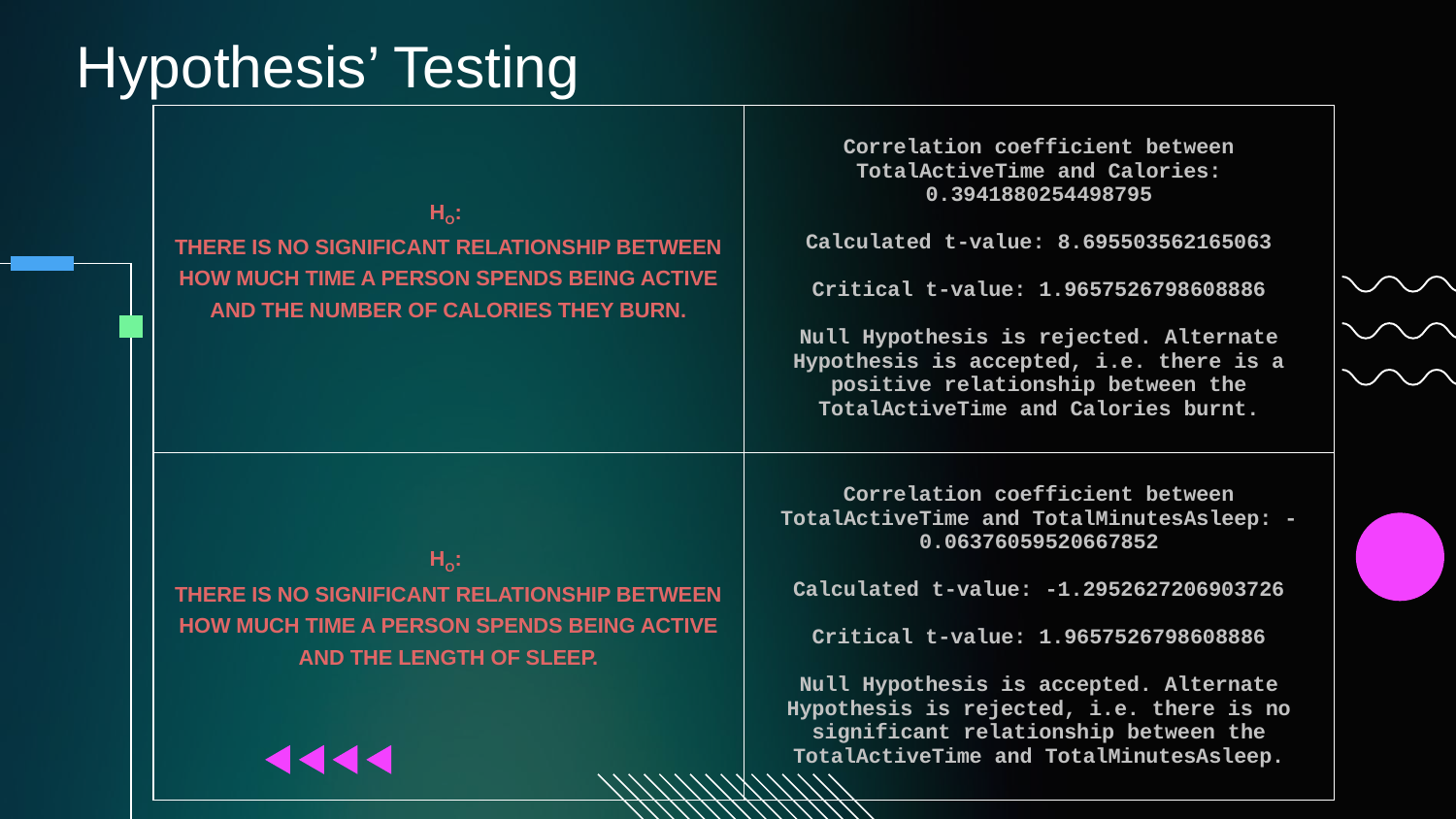

# Hypothesis’ Testing
| HO: THERE IS NO SIGNIFICANT RELATIONSHIP BETWEEN HOW MUCH TIME A PERSON SPENDS BEING ACTIVE AND THE NUMBER OF CALORIES THEY BURN. | Correlation coefficient between TotalActiveTime and Calories: 0.3941880254498795 Calculated t-value: 8.695503562165063 Critical t-value: 1.9657526798608886 Null Hypothesis is rejected. Alternate Hypothesis is accepted, i.e. there is a positive relationship between the TotalActiveTime and Calories burnt. |
| --- | --- |
| HO: THERE IS NO SIGNIFICANT RELATIONSHIP BETWEEN HOW MUCH TIME A PERSON SPENDS BEING ACTIVE AND THE LENGTH OF SLEEP. | Correlation coefficient between TotalActiveTime and TotalMinutesAsleep: -0.06376059520667852 Calculated t-value: -1.2952627206903726 Critical t-value: 1.9657526798608886 Null Hypothesis is accepted. Alternate Hypothesis is rejected, i.e. there is no significant relationship between the TotalActiveTime and TotalMinutesAsleep. |